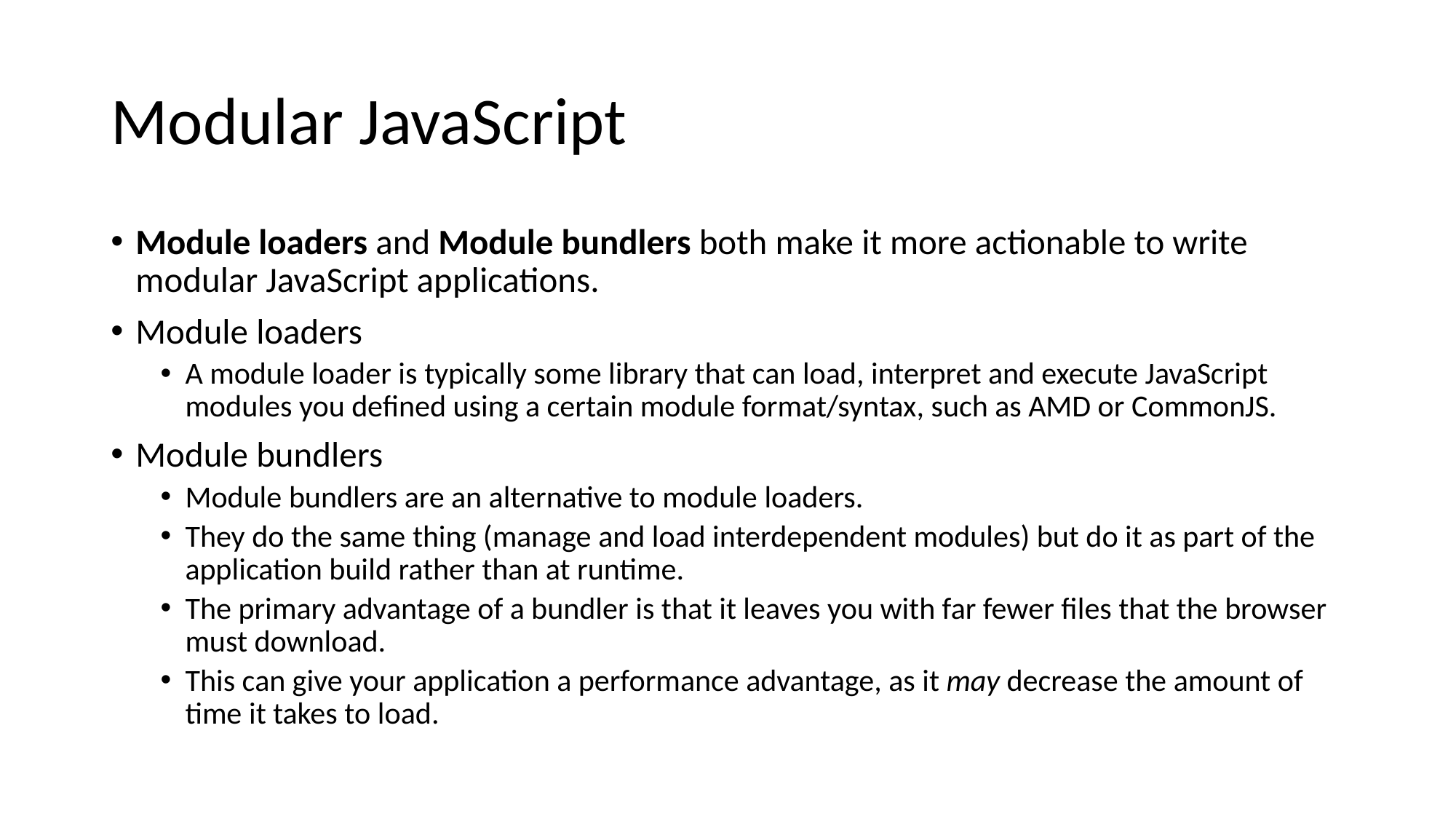

# Modular JavaScript
Module loaders and Module bundlers both make it more actionable to write modular JavaScript applications.
Module loaders
A module loader is typically some library that can load, interpret and execute JavaScript modules you defined using a certain module format/syntax, such as AMD or CommonJS.
Module bundlers
Module bundlers are an alternative to module loaders.
They do the same thing (manage and load interdependent modules) but do it as part of the application build rather than at runtime.
The primary advantage of a bundler is that it leaves you with far fewer files that the browser must download.
This can give your application a performance advantage, as it may decrease the amount of time it takes to load.